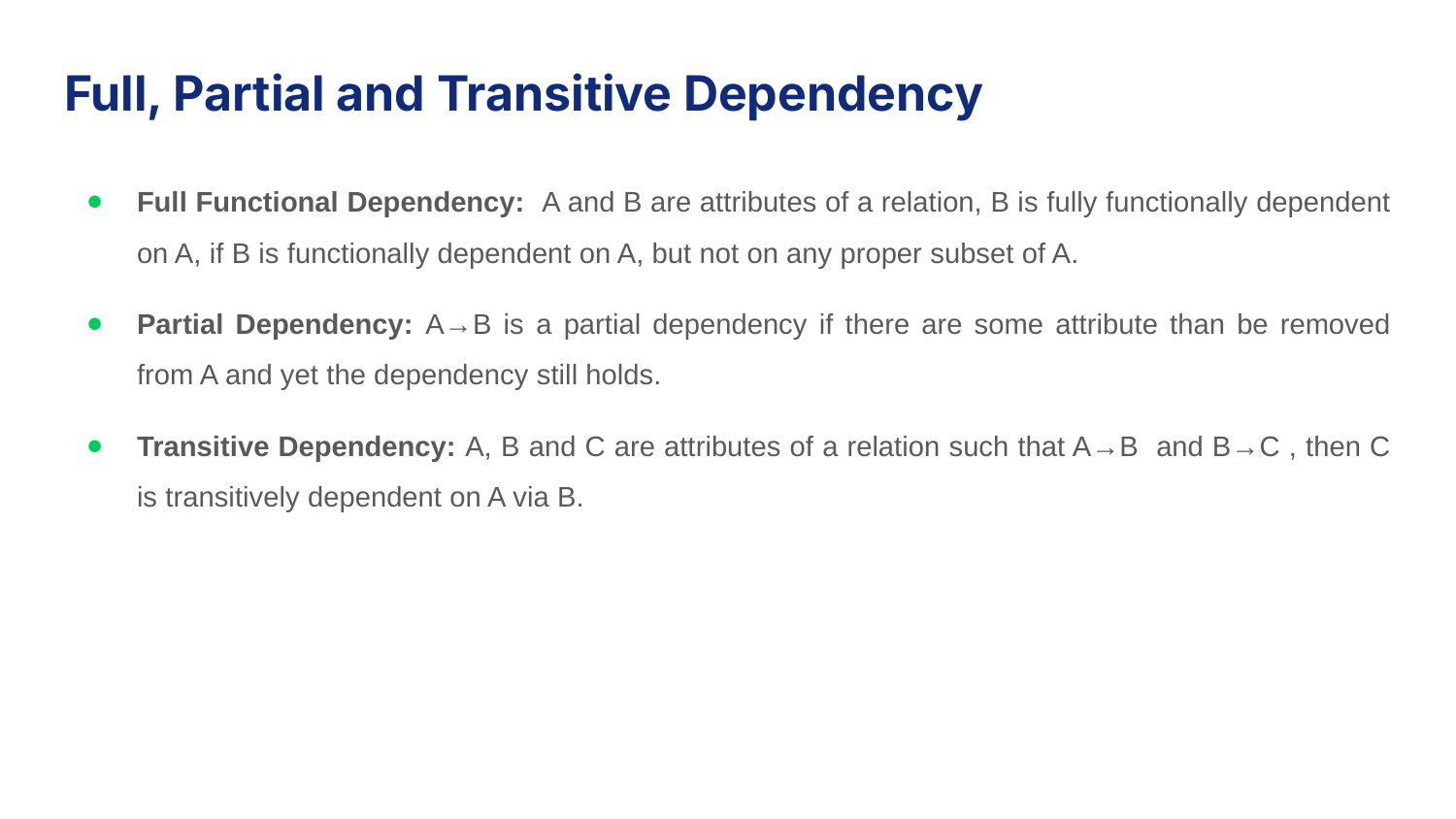

# Full, Partial and Transitive Dependency
Full Functional Dependency:  A and B are attributes of a relation, B is fully functionally dependent on A, if B is functionally dependent on A, but not on any proper subset of A.
Partial Dependency: A→B is a partial dependency if there are some attribute than be removed from A and yet the dependency still holds.
Transitive Dependency: A, B and C are attributes of a relation such that A→B  and B→C , then C is transitively dependent on A via B.